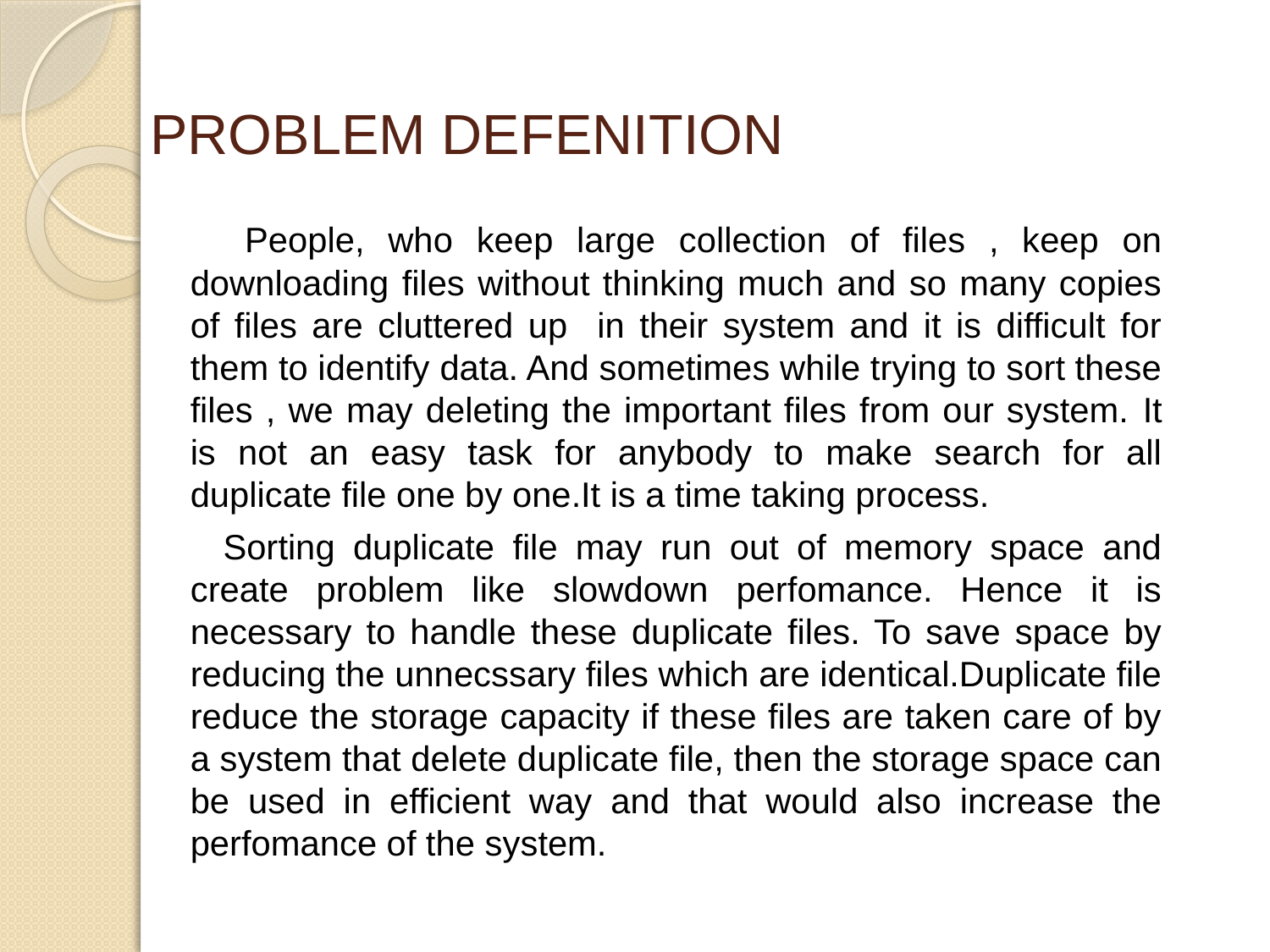

# PROBLEM DEFENITION
    People, who keep large collection of files , keep on downloading files without thinking much and so many copies of files are cluttered up  in their system and it is difficult for them to identify data. And sometimes while trying to sort these files , we may deleting the important files from our system. It is not an easy task for anybody to make search for all duplicate file one by one.It is a time taking process.
    Sorting duplicate file may run out of memory space and create problem like slowdown perfomance. Hence it is necessary to handle these duplicate files. To save space by reducing the unnecssary files which are identical.Duplicate file reduce the storage capacity if these files are taken care of by a system that delete duplicate file, then the storage space can be used in efficient way and that would also increase the perfomance of the system.